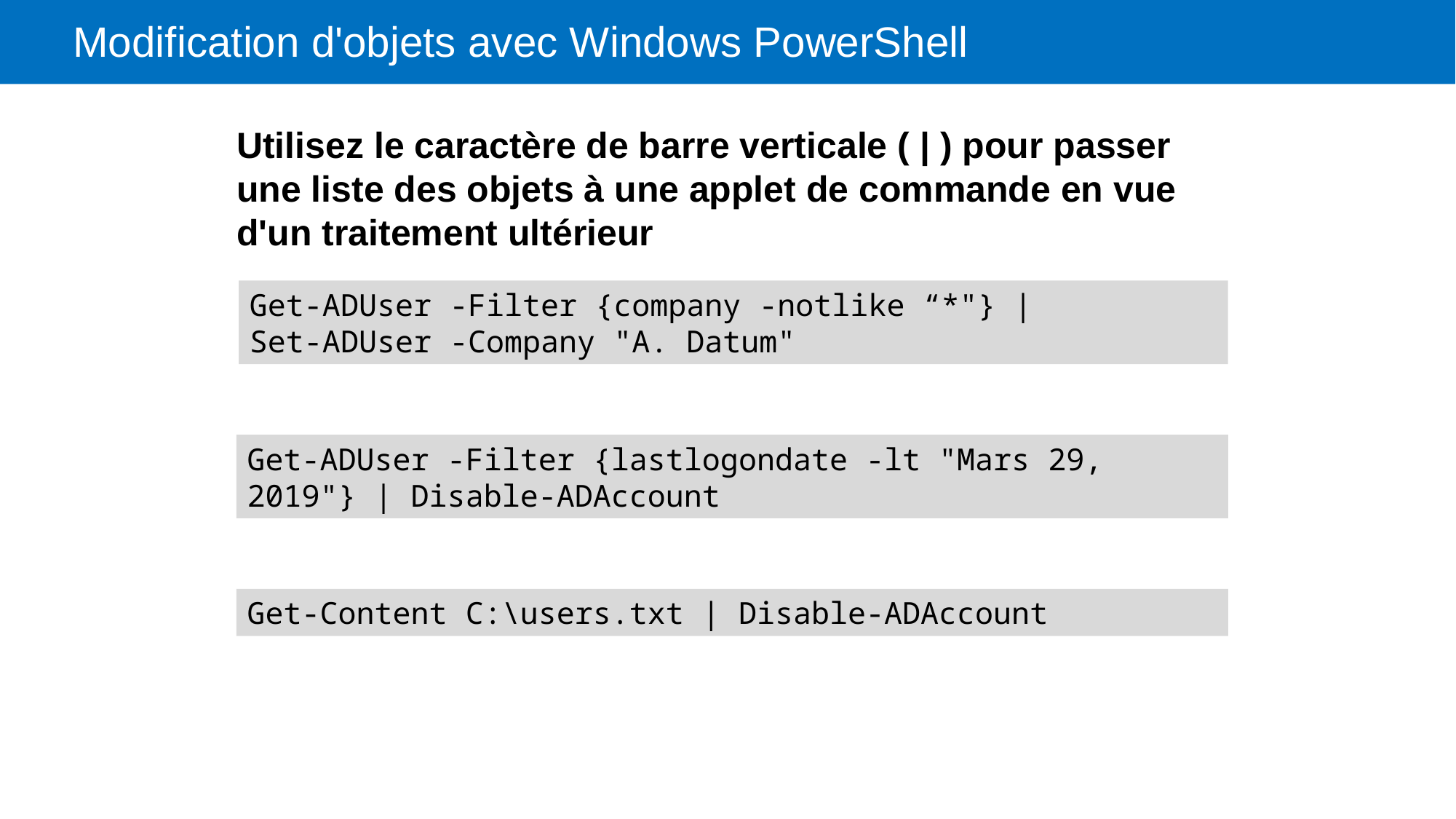

# Modification d'objets avec Windows PowerShell
Utilisez le caractère de barre verticale ( | ) pour passer une liste des objets à une applet de commande en vue d'un traitement ultérieur

Get-ADUser -Filter {company -notlike “*"} |
Set-ADUser -Company "A. Datum"
Get-ADUser -Filter {lastlogondate -lt "Mars 29, 2019"} | Disable-ADAccount
Get-Content C:\users.txt | Disable-ADAccount